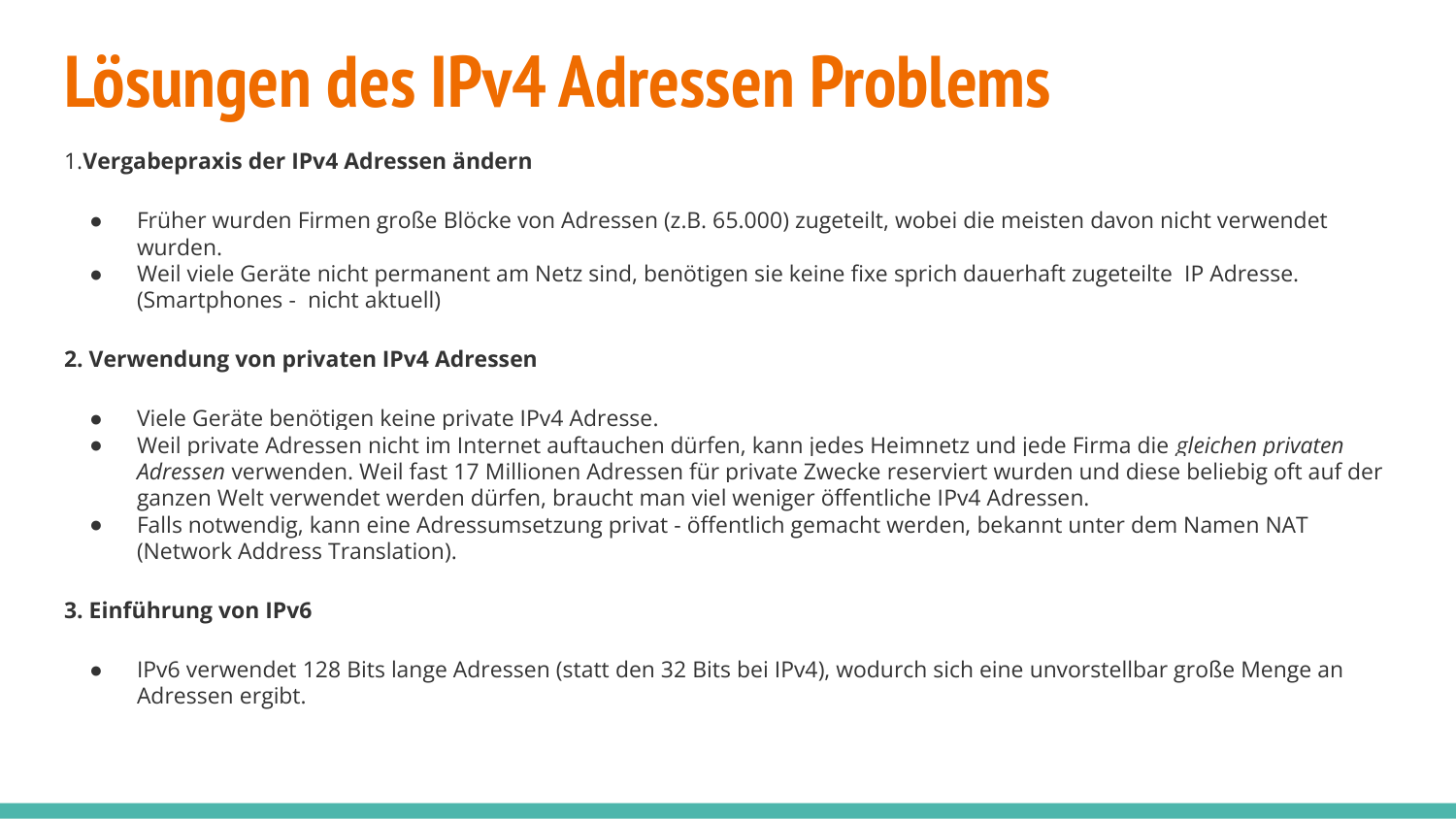

# Lösungen des IPv4 Adressen Problems
1.Vergabepraxis der IPv4 Adressen ändern
Früher wurden Firmen große Blöcke von Adressen (z.B. 65.000) zugeteilt, wobei die meisten davon nicht verwendet wurden.
Weil viele Geräte nicht permanent am Netz sind, benötigen sie keine fixe sprich dauerhaft zugeteilte  IP Adresse. (Smartphones -  nicht aktuell)
2. Verwendung von privaten IPv4 Adressen
Viele Geräte benötigen keine private IPv4 Adresse.
Weil private Adressen nicht im Internet auftauchen dürfen, kann jedes Heimnetz und jede Firma die gleichen privaten Adressen verwenden. Weil fast 17 Millionen Adressen für private Zwecke reserviert wurden und diese beliebig oft auf der ganzen Welt verwendet werden dürfen, braucht man viel weniger öffentliche IPv4 Adressen.
Falls notwendig, kann eine Adressumsetzung privat - öffentlich gemacht werden, bekannt unter dem Namen NAT (Network Address Translation).
3. Einführung von IPv6
IPv6 verwendet 128 Bits lange Adressen (statt den 32 Bits bei IPv4), wodurch sich eine unvorstellbar große Menge an Adressen ergibt.